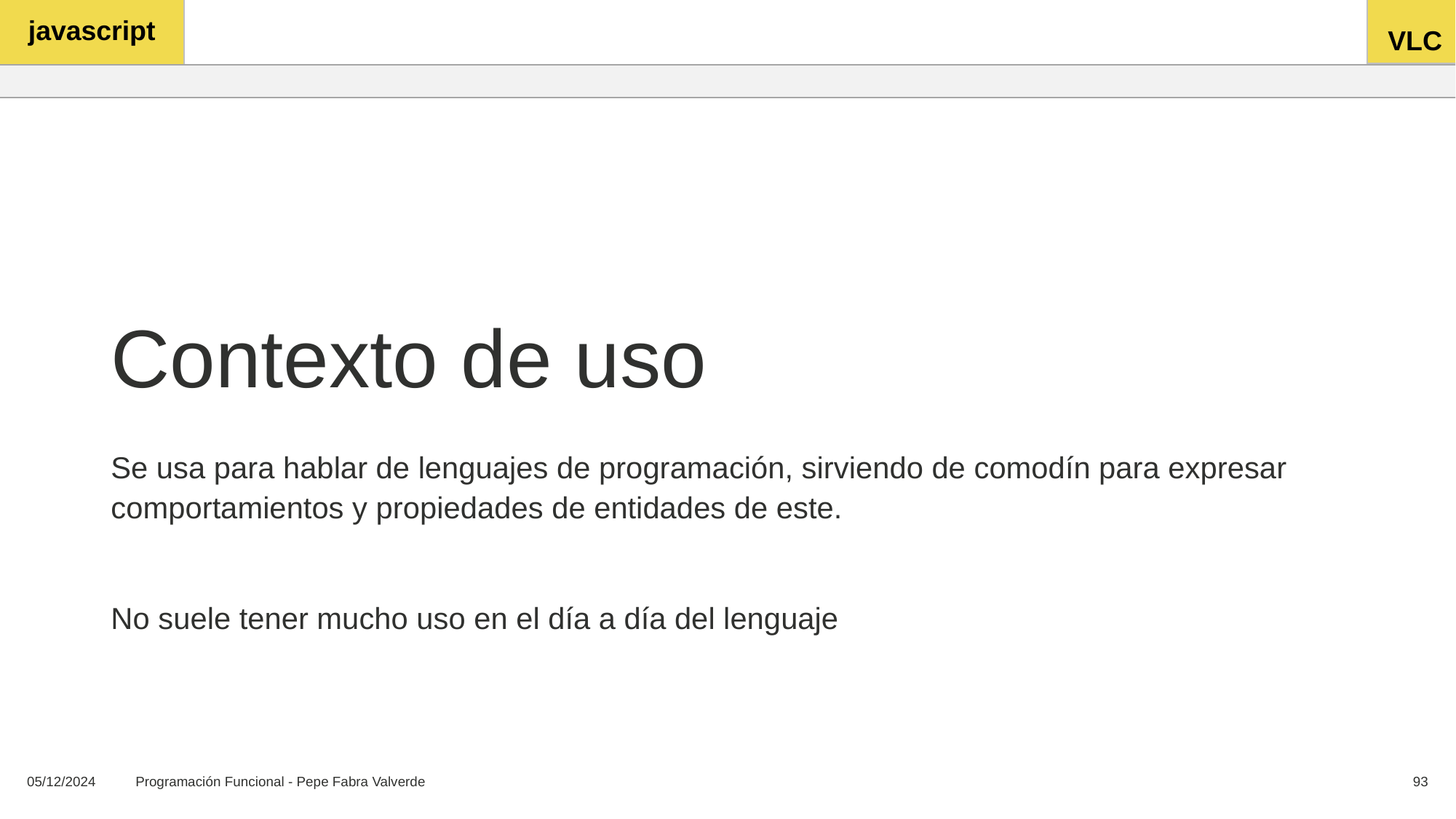

# Contexto de uso
Se usa para hablar de lenguajes de programación, sirviendo de comodín para expresar comportamientos y propiedades de entidades de este.

No suele tener mucho uso en el día a día del lenguaje
05/12/2024
Programación Funcional - Pepe Fabra Valverde
93